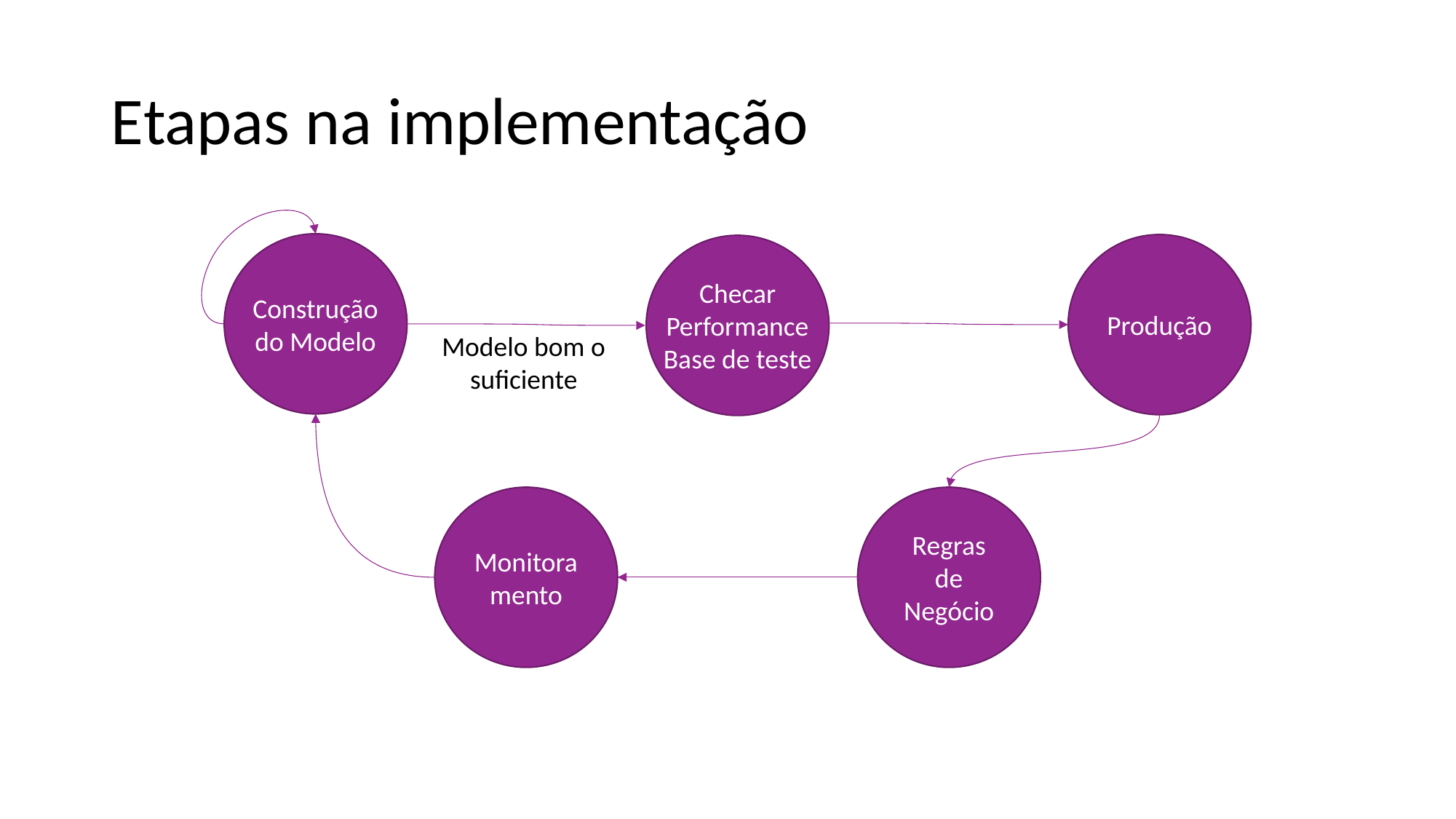

# Etapas na implementação
Construção
do Modelo
Produção
Checar
Performance
Base de teste
Modelo bom o suficiente
Monitoramento
Regras de Negócio